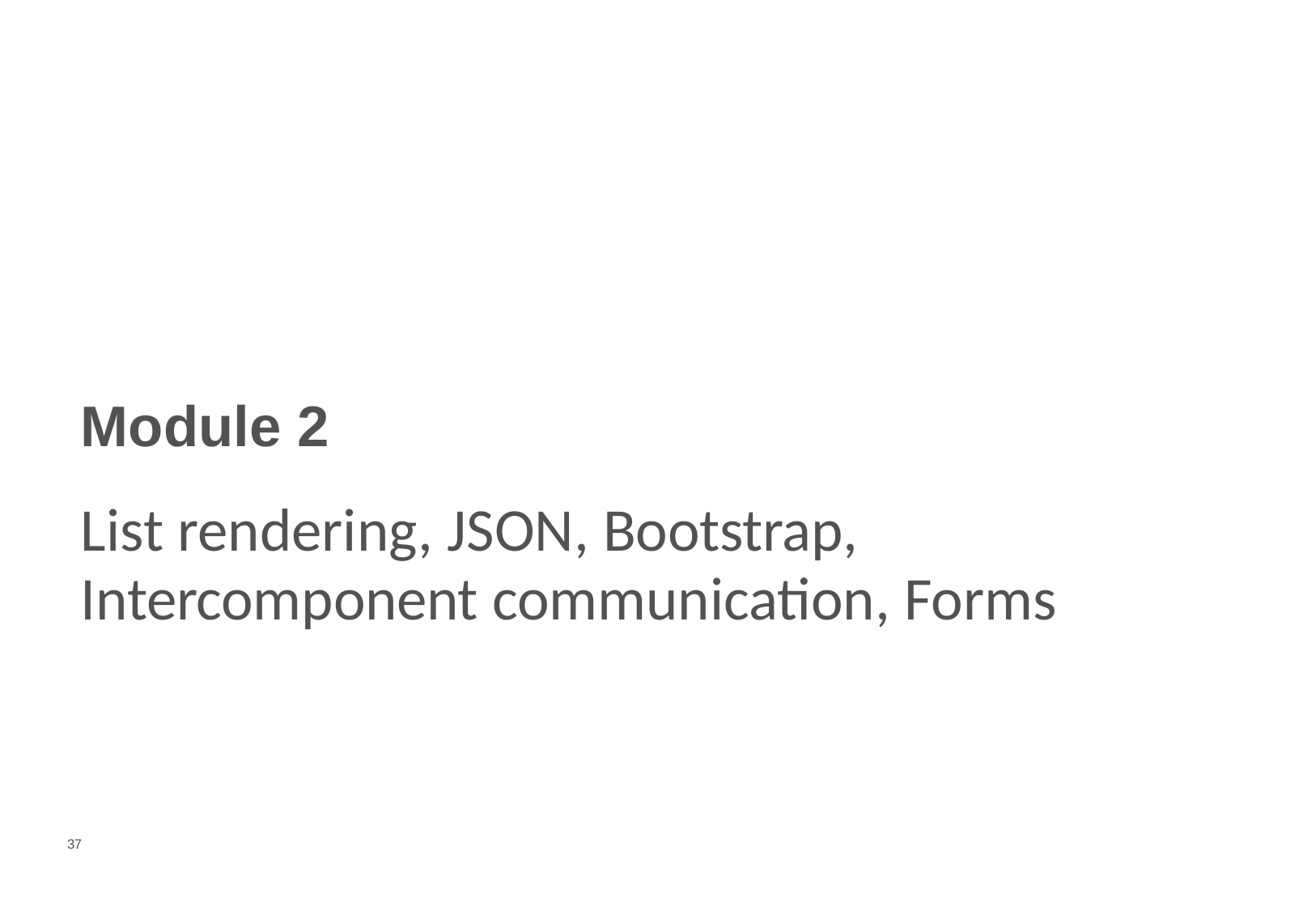

# Module 2
List rendering, JSON, Bootstrap, Intercomponent communication, Forms
37